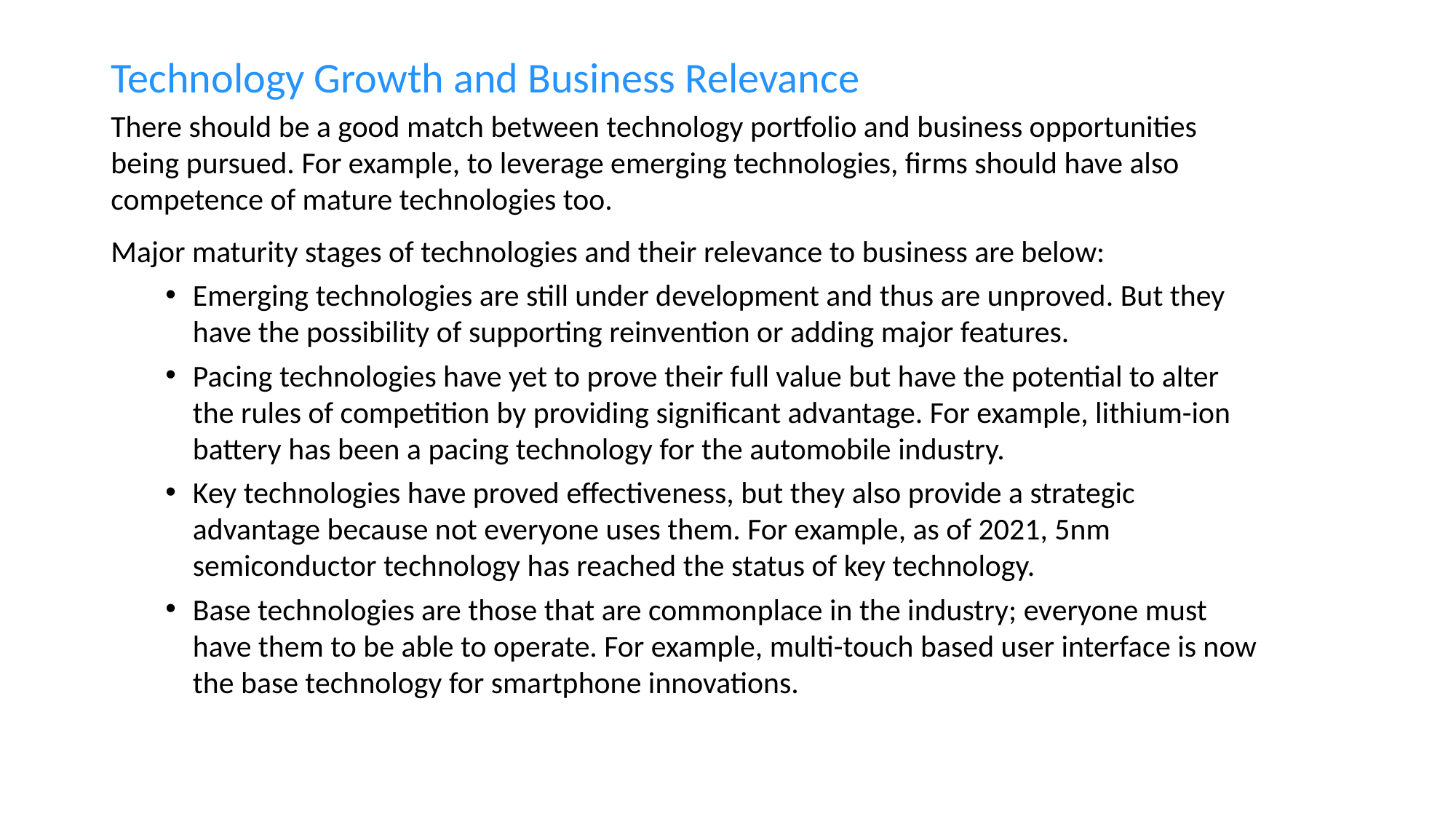

# Technology Growth and Business Relevance
There should be a good match between technology portfolio and business opportunities being pursued. For example, to leverage emerging technologies, firms should have also competence of mature technologies too.
Major maturity stages of technologies and their relevance to business are below:
Emerging technologies are still under development and thus are unproved. But they have the possibility of supporting reinvention or adding major features.
Pacing technologies have yet to prove their full value but have the potential to alter the rules of competition by providing significant advantage. For example, lithium-ion battery has been a pacing technology for the automobile industry.
Key technologies have proved effectiveness, but they also provide a strategic advantage because not everyone uses them. For example, as of 2021, 5nm semiconductor technology has reached the status of key technology.
Base technologies are those that are commonplace in the industry; everyone must have them to be able to operate. For example, multi-touch based user interface is now the base technology for smartphone innovations.